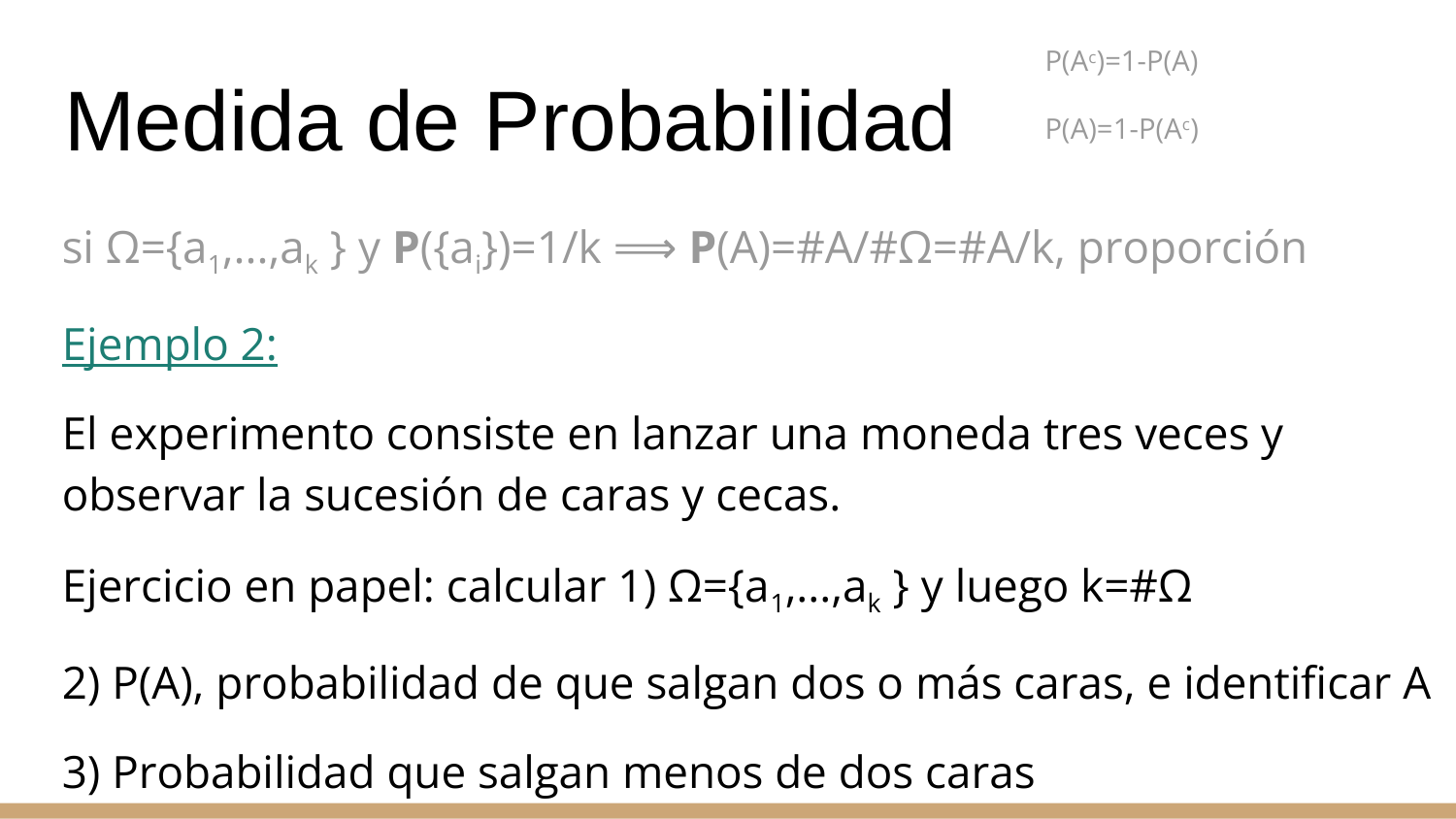

P(Ac)=1-P(A)
P(A)=1-P(Ac)

# Medida de Probabilidad
si Ω={a1,...,ak } y P({ai})=1/k ⟹ P(A)=#A/#Ω=#A/k, proporción
Ejemplo 2:
El experimento consiste en lanzar una moneda tres veces y observar la sucesión de caras y cecas.
Ejercicio en papel: calcular 1) Ω={a1,...,ak } y luego k=#Ω
2) P(A), probabilidad de que salgan dos o más caras, e identificar A
3) Probabilidad que salgan menos de dos caras